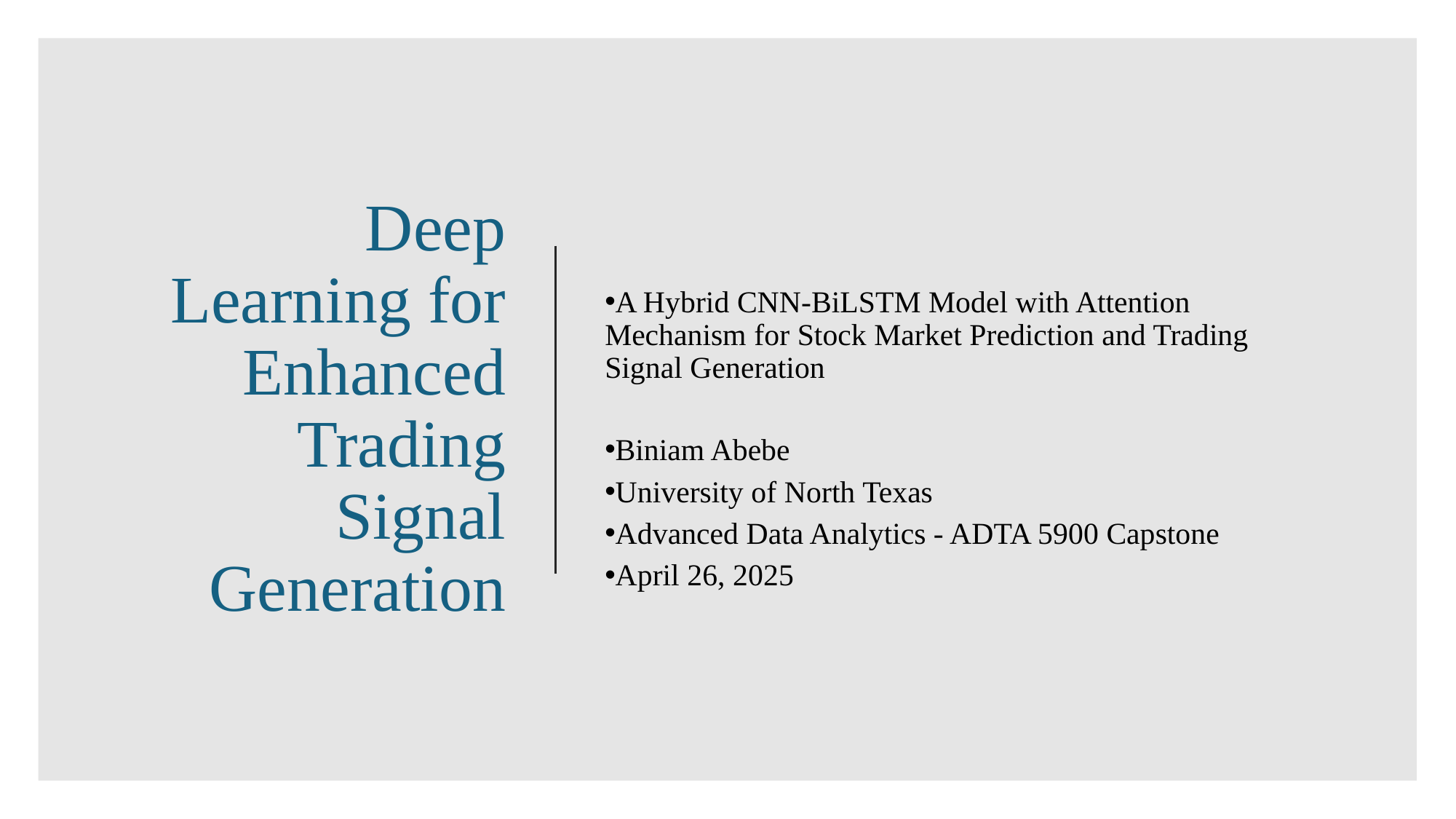

# Deep Learning for Enhanced Trading Signal Generation
A Hybrid CNN-BiLSTM Model with Attention Mechanism for Stock Market Prediction and Trading Signal Generation
Biniam Abebe
University of North Texas
Advanced Data Analytics - ADTA 5900 Capstone
April 26, 2025